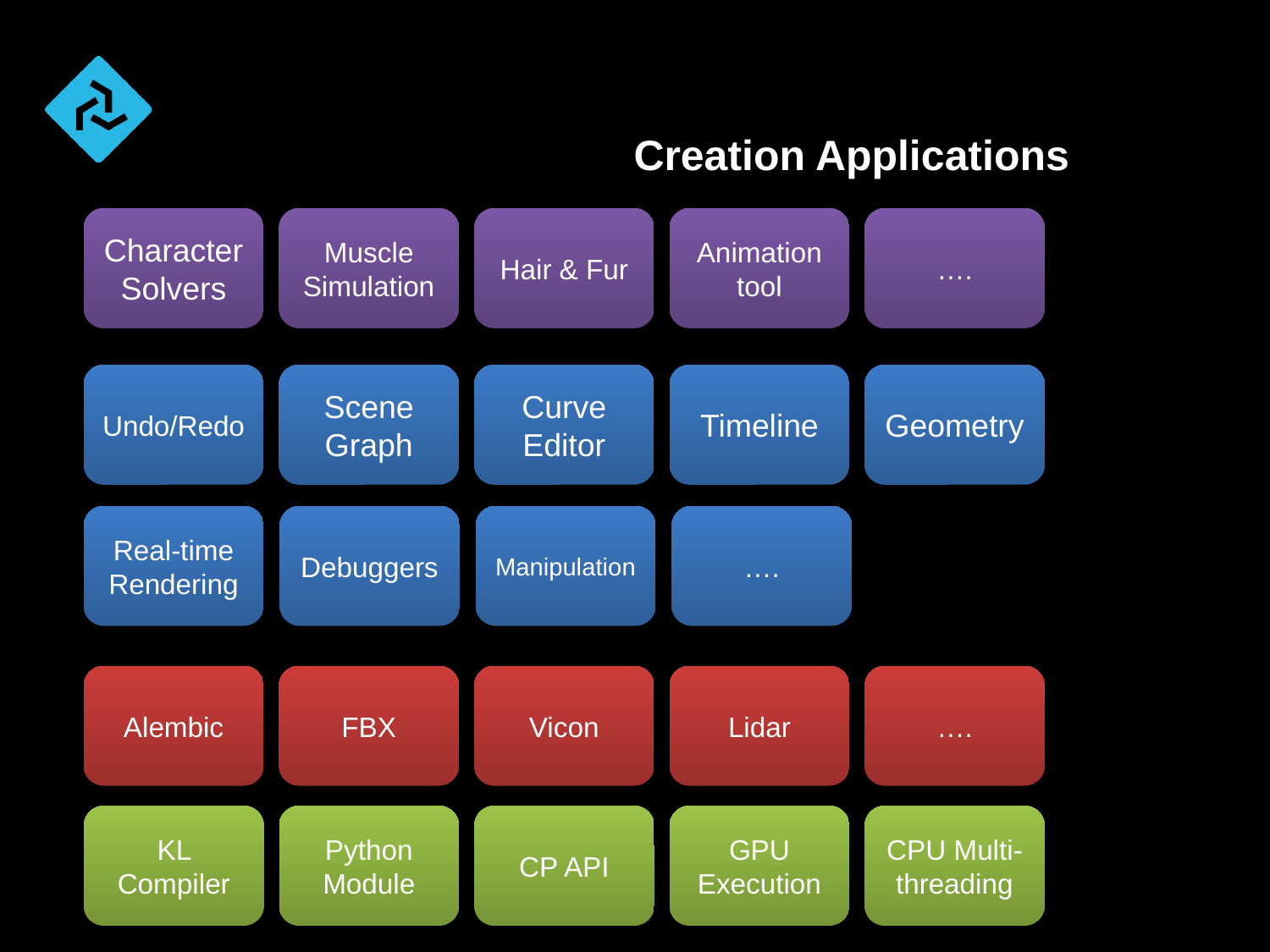

Creation Applications
Character Solvers
Muscle Simulation
Hair & Fur
Animation tool
….
Undo/Redo
Scene Graph
Curve Editor
Timeline
Geometry
Real-time Rendering
Debuggers
Manipulation
….
Alembic
FBX
Vicon
Lidar
….
KL Compiler
Python Module
CP API
GPU Execution
CPU Multi-threading